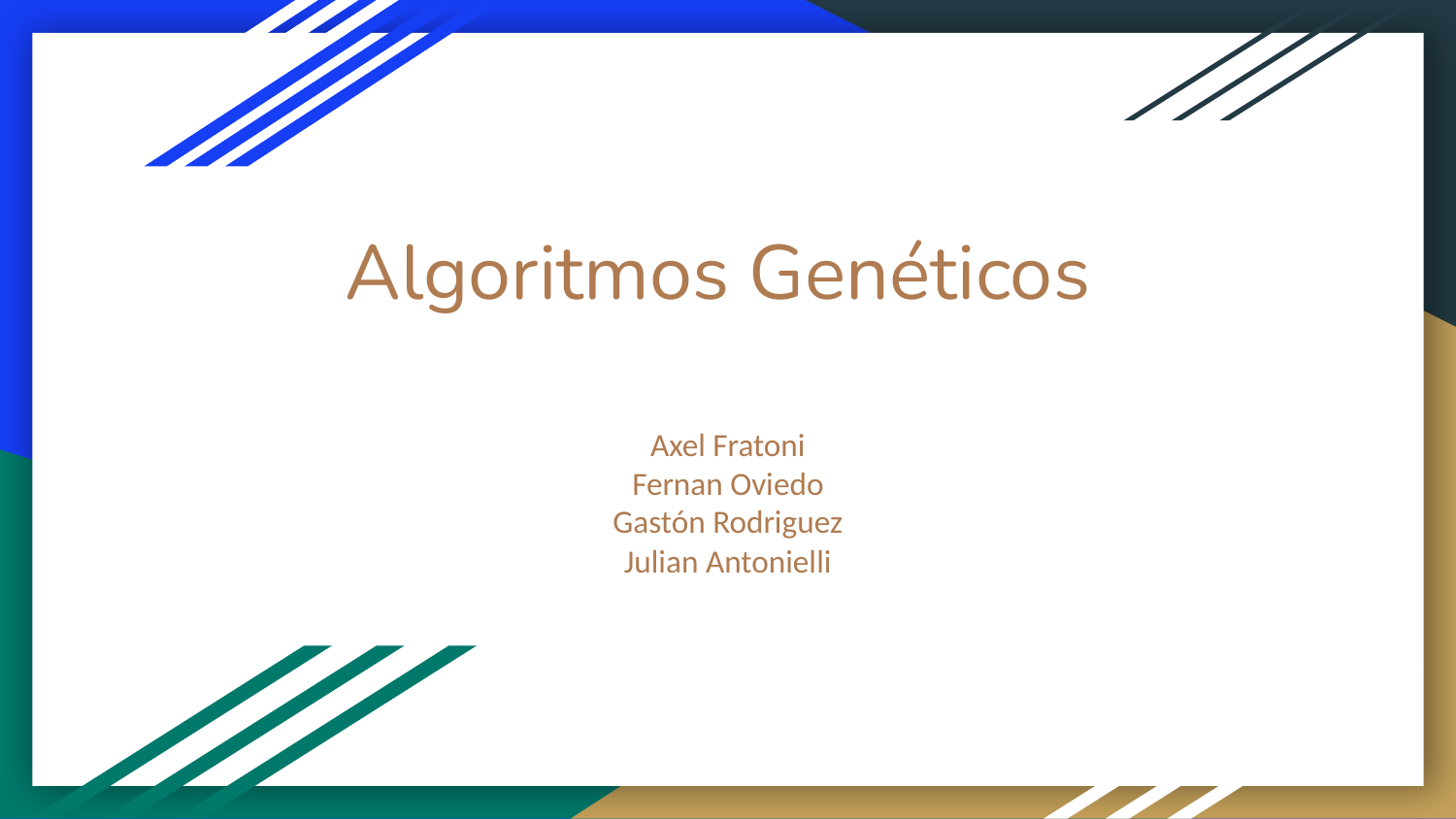

# Algoritmos Genéticos
Axel Fratoni
Fernan Oviedo
Gastón Rodriguez
Julian Antonielli